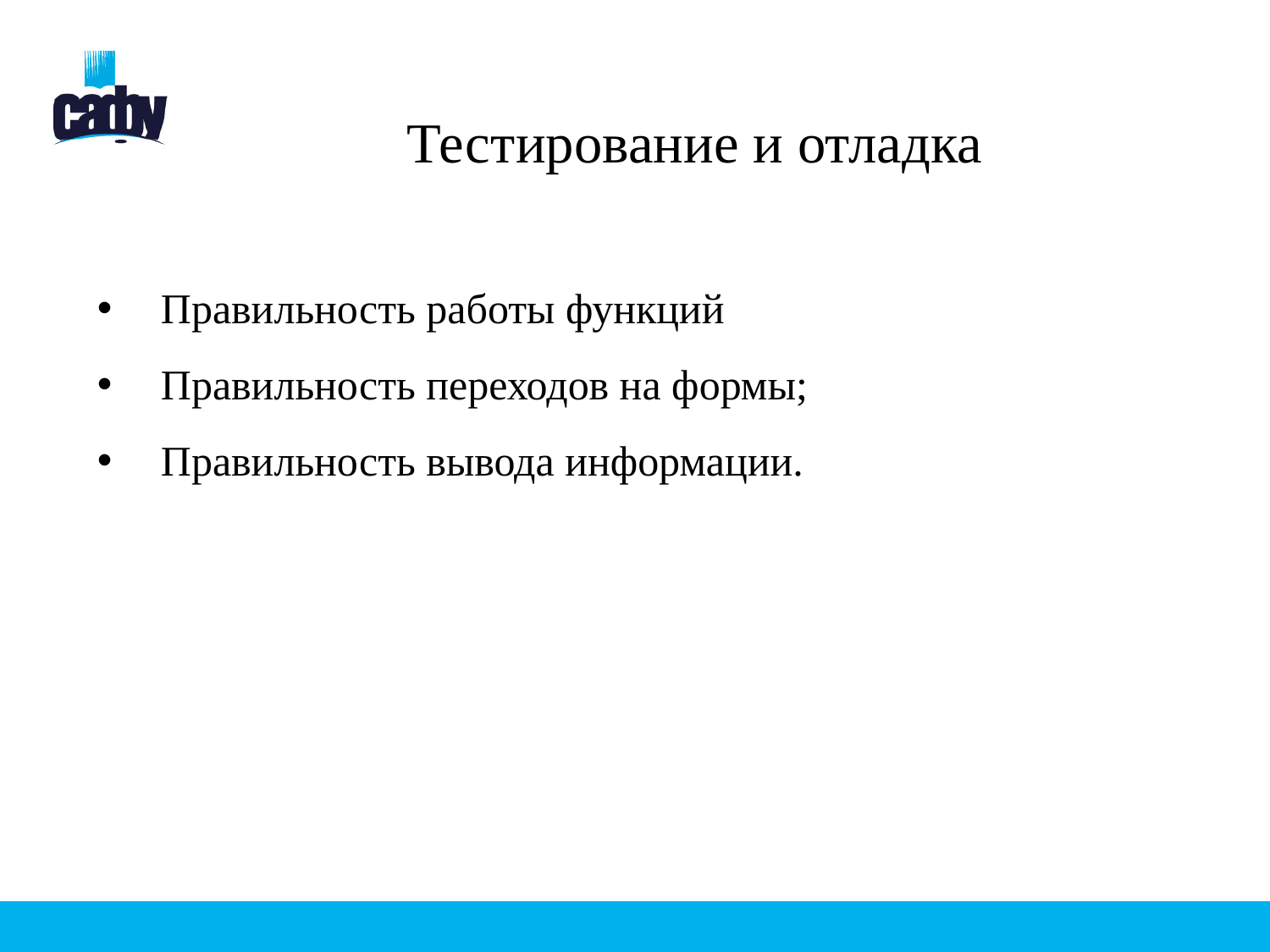

# Тестирование и отладка
Правильность работы функций
Правильность переходов на формы;
Правильность вывода информации.